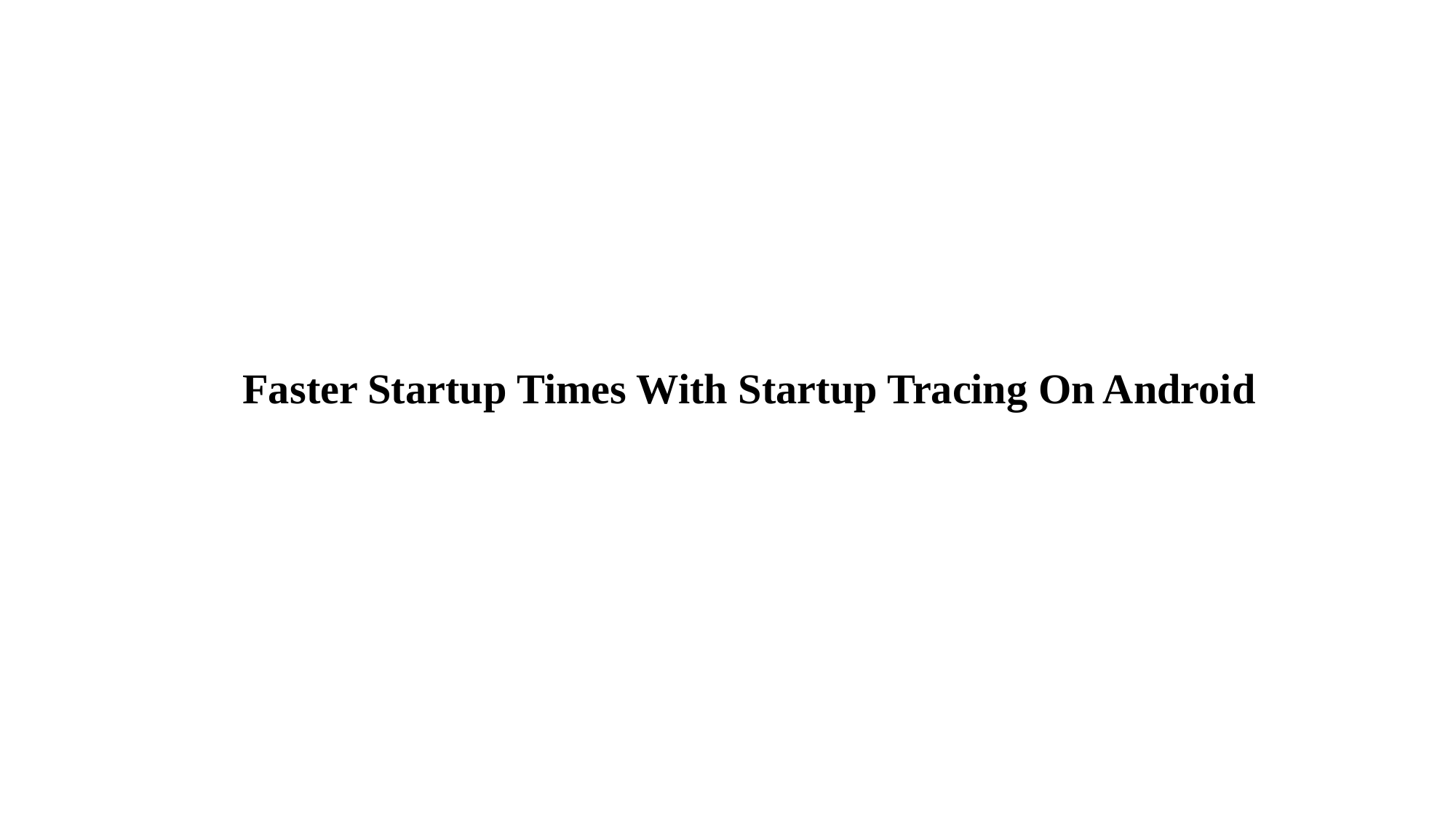

Faster Startup Times With Startup Tracing On Android